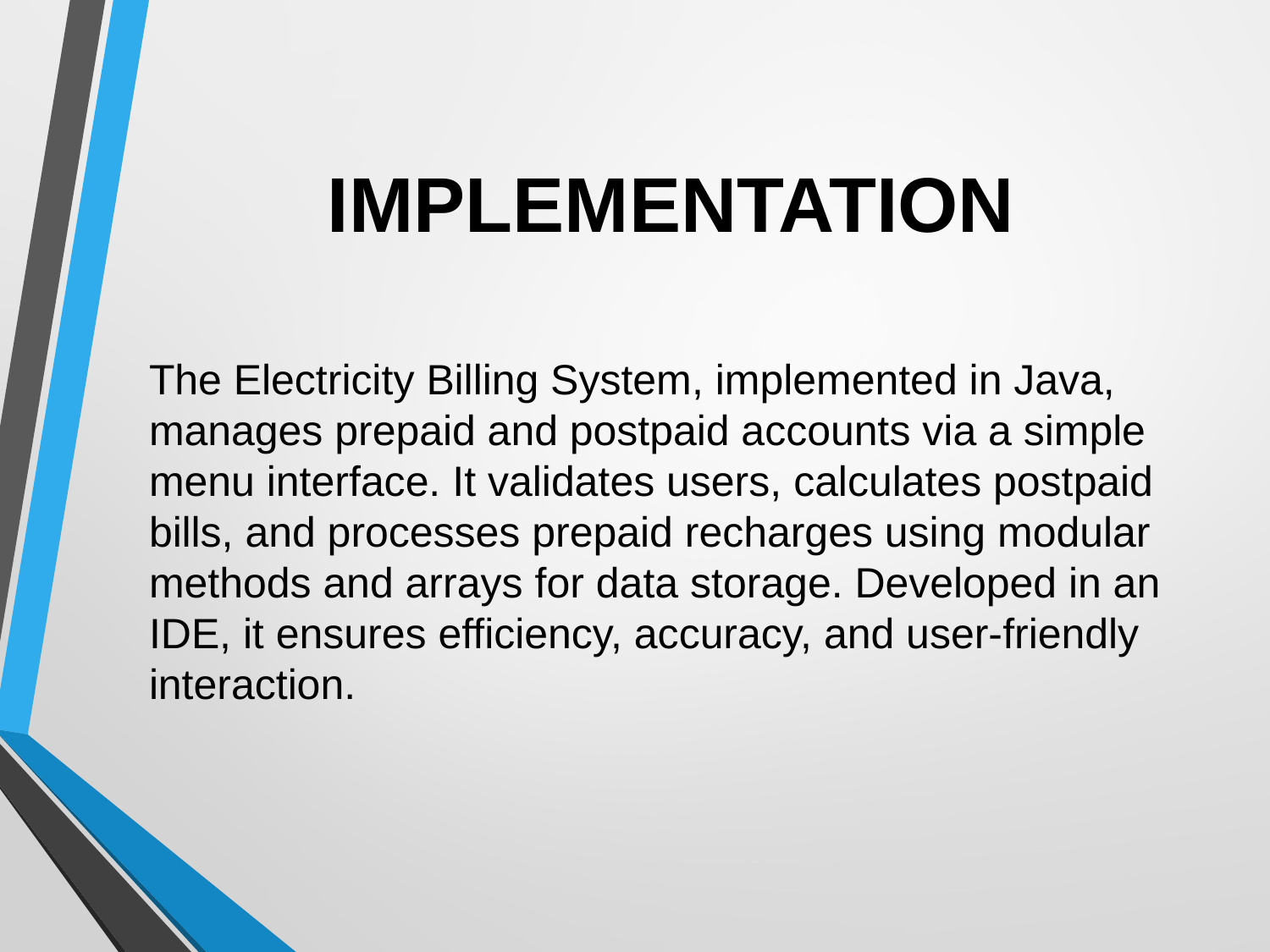

# IMPLEMENTATION
The Electricity Billing System, implemented in Java, manages prepaid and postpaid accounts via a simple menu interface. It validates users, calculates postpaid bills, and processes prepaid recharges using modular methods and arrays for data storage. Developed in an IDE, it ensures efficiency, accuracy, and user-friendly interaction.